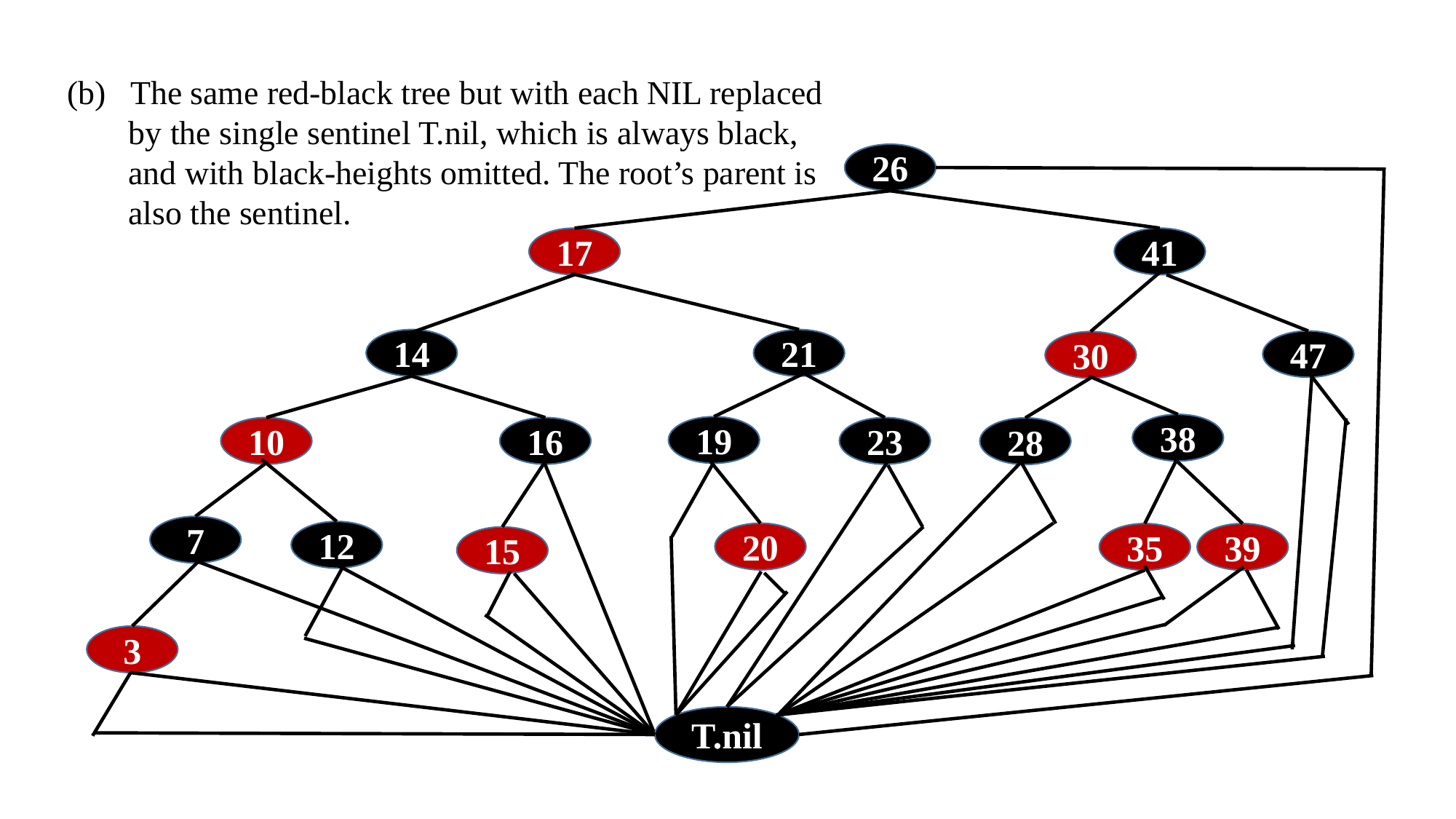

(b)   The same red-black tree but with each NIL replaced by the single sentinel T.nil, which is always black, and with black-heights omitted. The root’s parent is also the sentinel.
26
17
41
21
14
47
30
38
19
16
23
10
28
7
12
20
35
39
15
3
T.nil